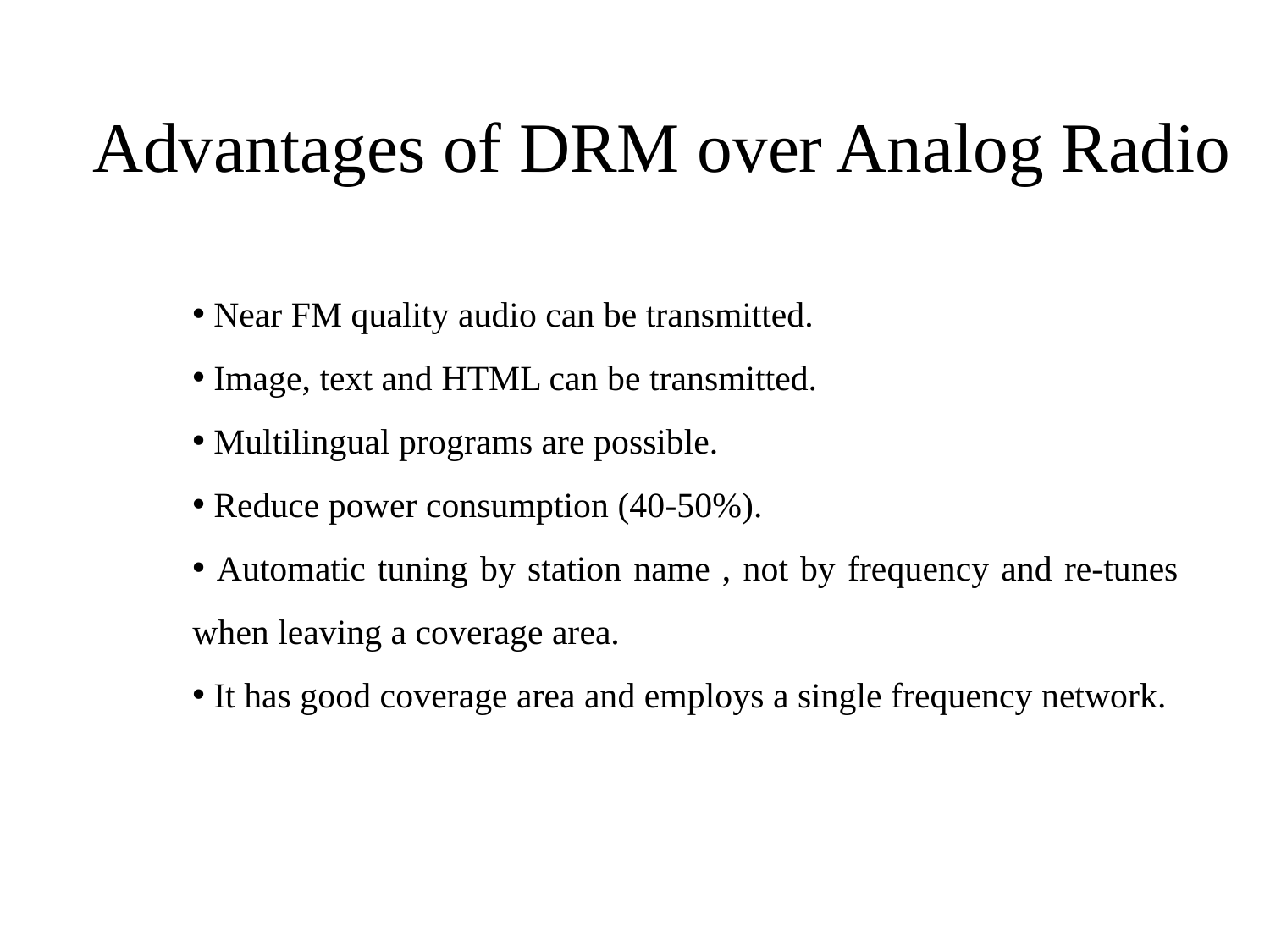

Advantages of DRM over Analog Radio
 Near FM quality audio can be transmitted.
 Image, text and HTML can be transmitted.
 Multilingual programs are possible.
 Reduce power consumption (40-50%).
 Automatic tuning by station name , not by frequency and re-tunes    when leaving a coverage area.
 It has good coverage area and employs a single frequency network.